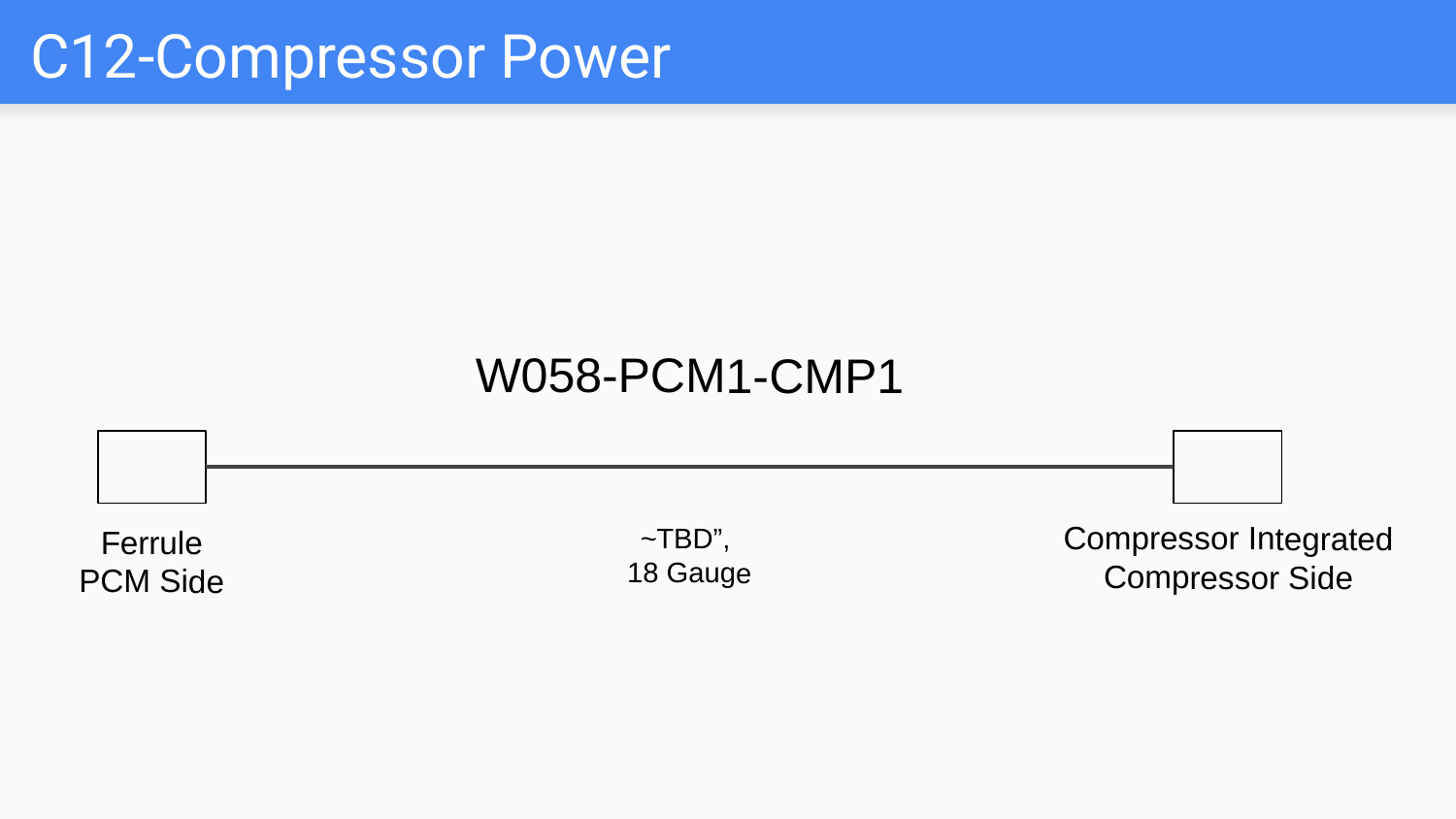

# C12-Compressor Power
W058-PCM1-CMP1

~TBD”,
18 Gauge
Ferrule
PCM Side
Compressor Integrated
Compressor Side